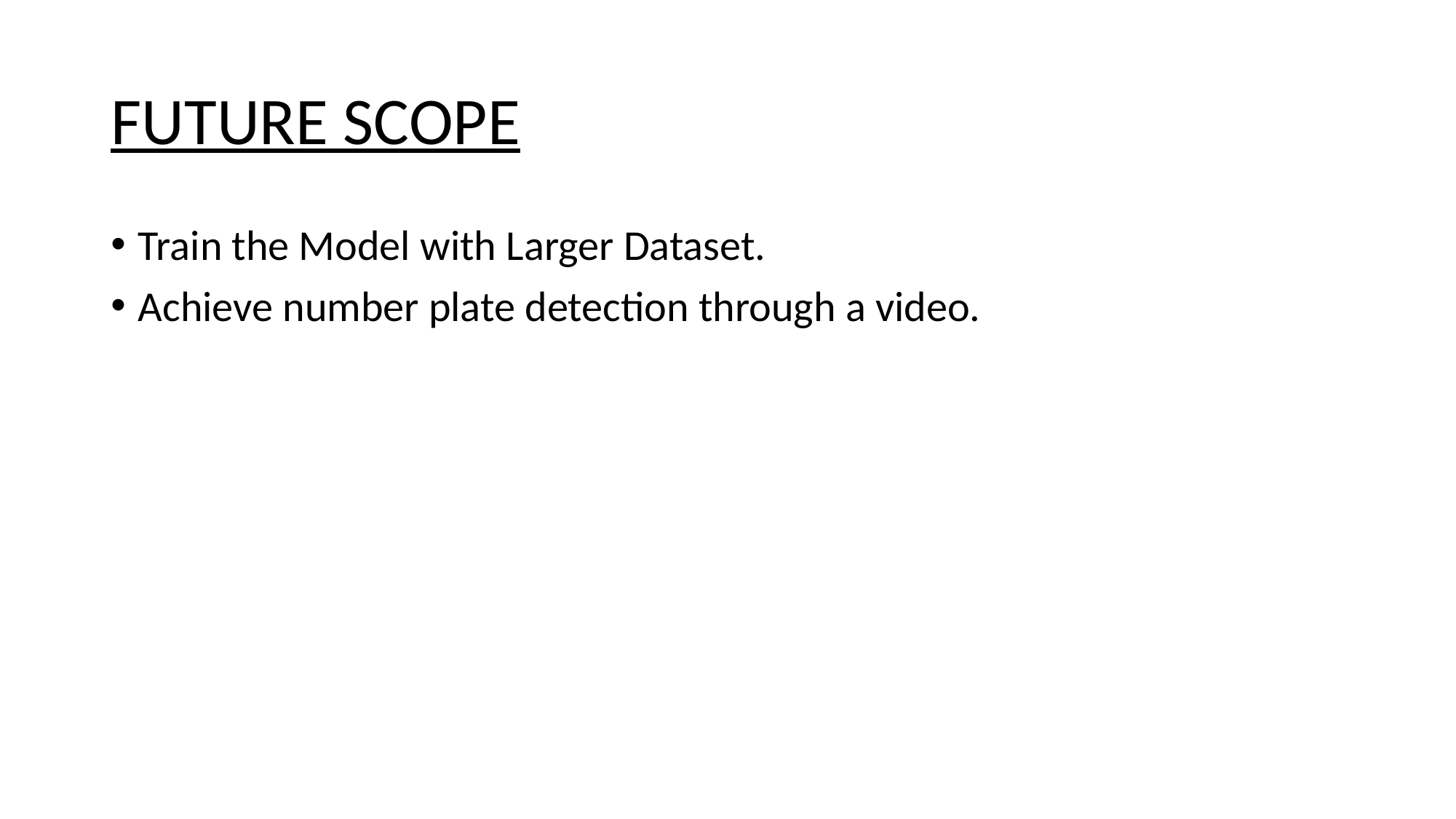

# FUTURE SCOPE
Train the Model with Larger Dataset.
Achieve number plate detection through a video.